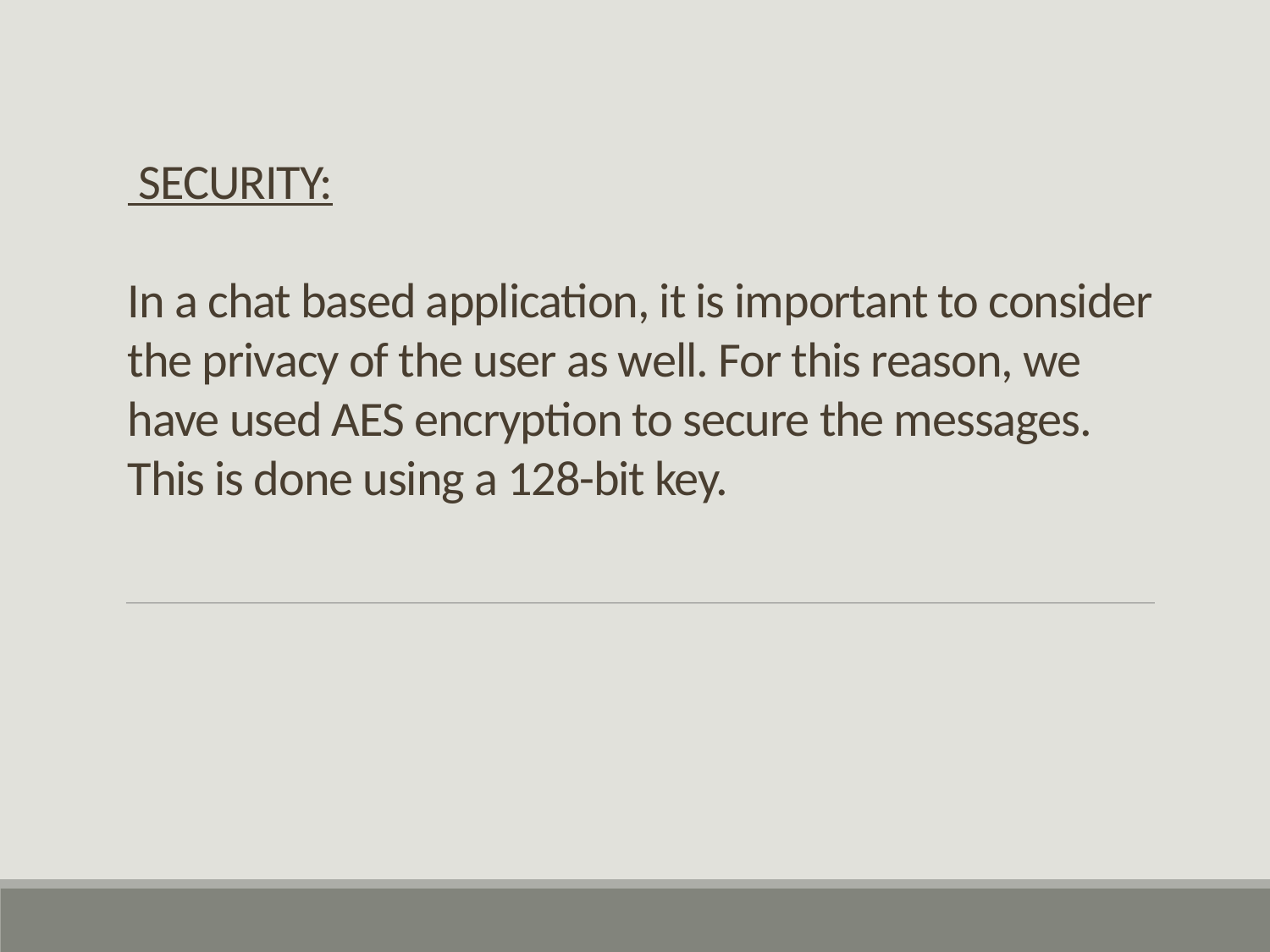

# SECURITY: In a chat based application, it is important to consider the privacy of the user as well. For this reason, we have used AES encryption to secure the messages. This is done using a 128-bit key.